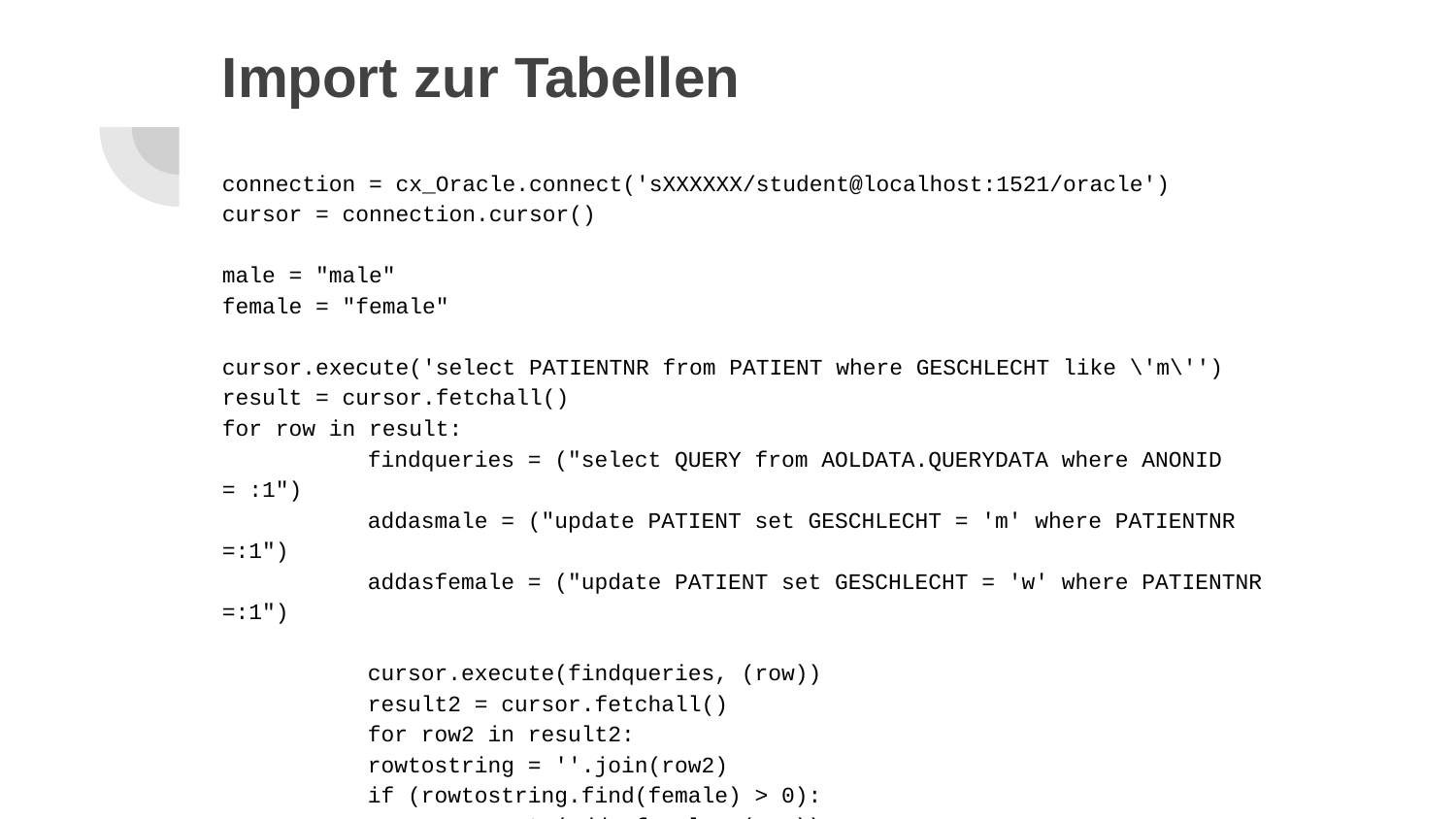

# Import zur Tabellen
connection = cx_Oracle.connect('sXXXXXX/student@localhost:1521/oracle')
cursor = connection.cursor()

male = "male"
female = "female"

cursor.execute('select PATIENTNR from PATIENT where GESCHLECHT like \'m\'')
result = cursor.fetchall()
for row in result:
	findqueries = ("select QUERY from AOLDATA.QUERYDATA where ANONID = :1")
	addasmale = ("update PATIENT set GESCHLECHT = 'm' where PATIENTNR =:1")
	addasfemale = ("update PATIENT set GESCHLECHT = 'w' where PATIENTNR =:1")

	cursor.execute(findqueries, (row))
	result2 = cursor.fetchall()
	for row2 in result2:
    	rowtostring = ''.join(row2)
    	if (rowtostring.find(female) > 0):
        	cursor.execute(addasfemale, (row))
if (rowtostring.find(male) > 0):
        	cursor.execute(addasmale, (row))